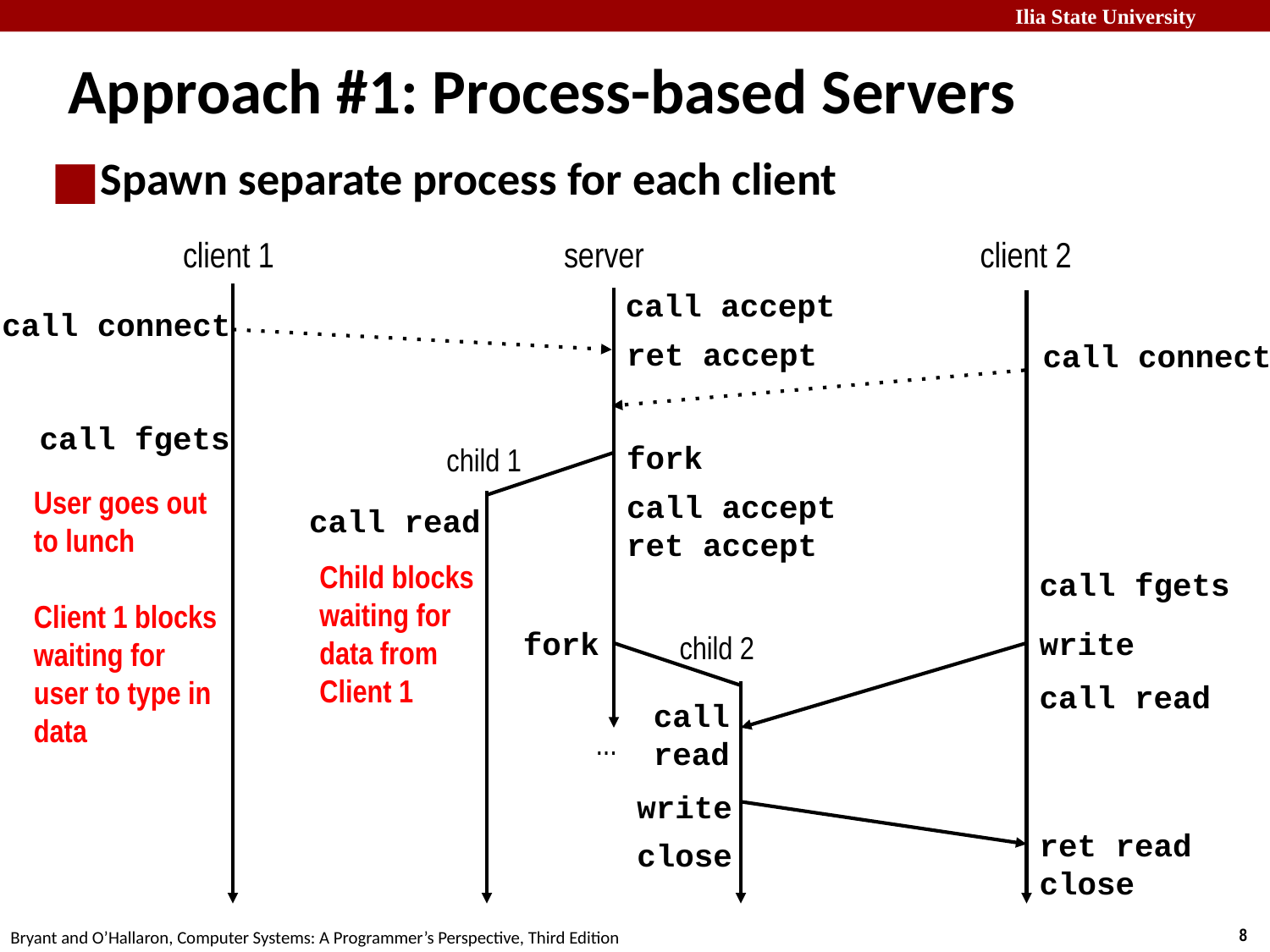

# Approach #1: Process-based Servers
Spawn separate process for each client
client 1
server
client 2
call accept
call connect
ret accept
call connect
call fgets
fork
child 1
User goes out to lunch

Client 1 blocks
waiting for user to type in data
call accept
call read
ret accept
Child blocks waiting for data from Client 1
call fgets
fork
write
child 2
call read
call
read
...
write
ret read
close
close